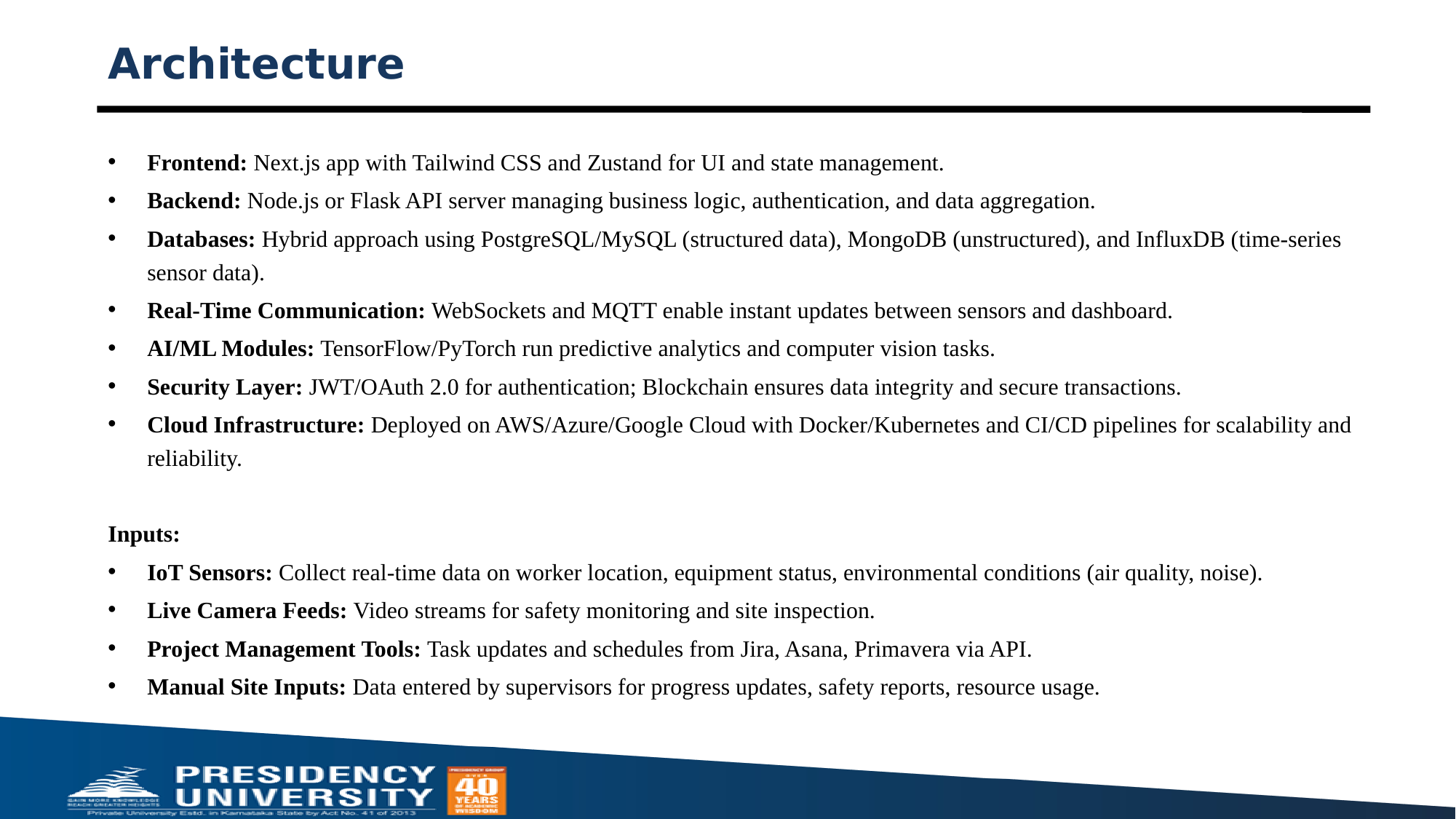

# Architecture
Frontend: Next.js app with Tailwind CSS and Zustand for UI and state management.
Backend: Node.js or Flask API server managing business logic, authentication, and data aggregation.
Databases: Hybrid approach using PostgreSQL/MySQL (structured data), MongoDB (unstructured), and InfluxDB (time-series sensor data).
Real-Time Communication: WebSockets and MQTT enable instant updates between sensors and dashboard.
AI/ML Modules: TensorFlow/PyTorch run predictive analytics and computer vision tasks.
Security Layer: JWT/OAuth 2.0 for authentication; Blockchain ensures data integrity and secure transactions.
Cloud Infrastructure: Deployed on AWS/Azure/Google Cloud with Docker/Kubernetes and CI/CD pipelines for scalability and reliability.

Inputs:
IoT Sensors: Collect real-time data on worker location, equipment status, environmental conditions (air quality, noise).
Live Camera Feeds: Video streams for safety monitoring and site inspection.
Project Management Tools: Task updates and schedules from Jira, Asana, Primavera via API.
Manual Site Inputs: Data entered by supervisors for progress updates, safety reports, resource usage.